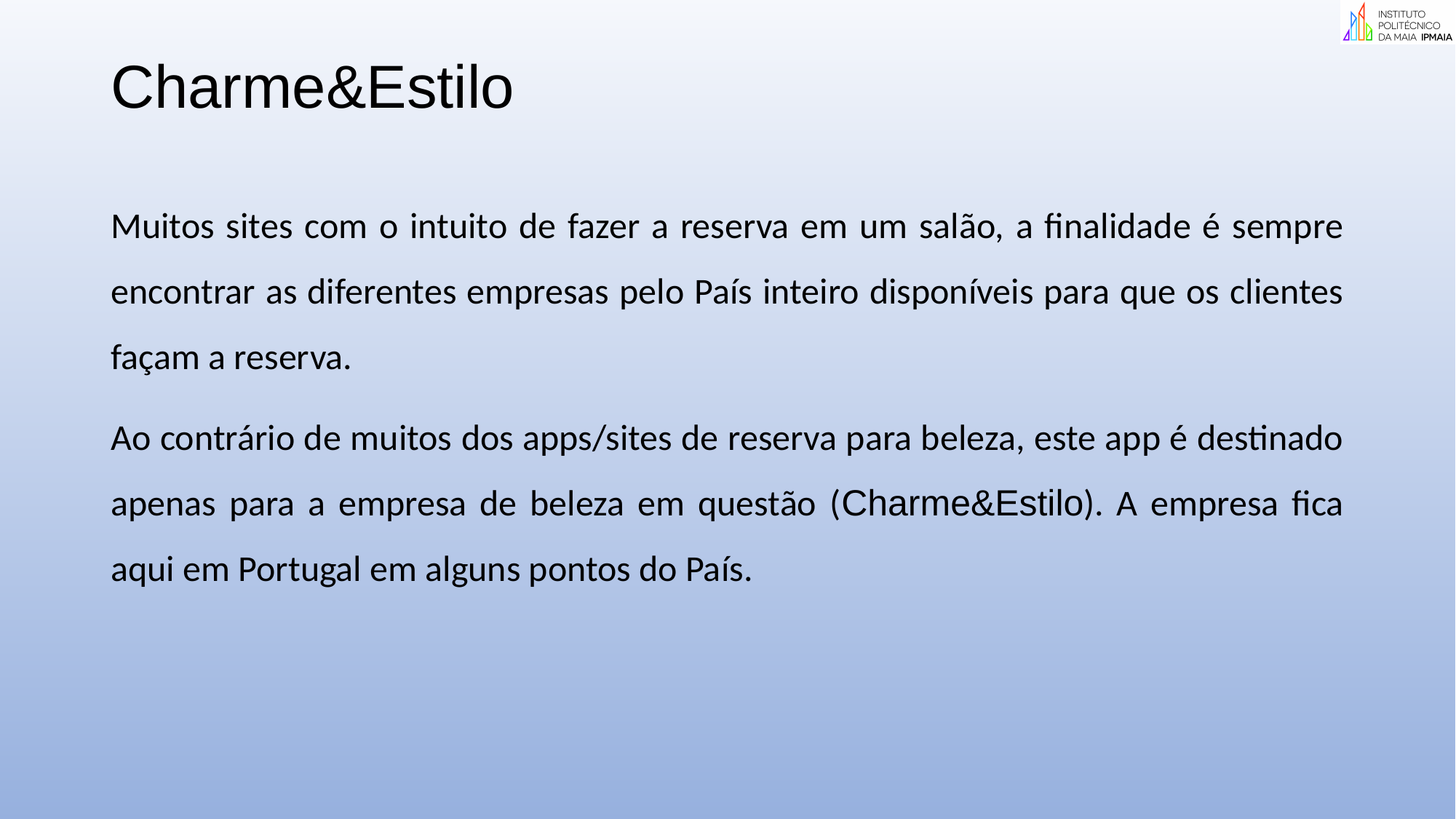

# Charme&Estilo
Muitos sites com o intuito de fazer a reserva em um salão, a finalidade é sempre encontrar as diferentes empresas pelo País inteiro disponíveis para que os clientes façam a reserva.
Ao contrário de muitos dos apps/sites de reserva para beleza, este app é destinado apenas para a empresa de beleza em questão (Charme&Estilo). A empresa fica aqui em Portugal em alguns pontos do País.